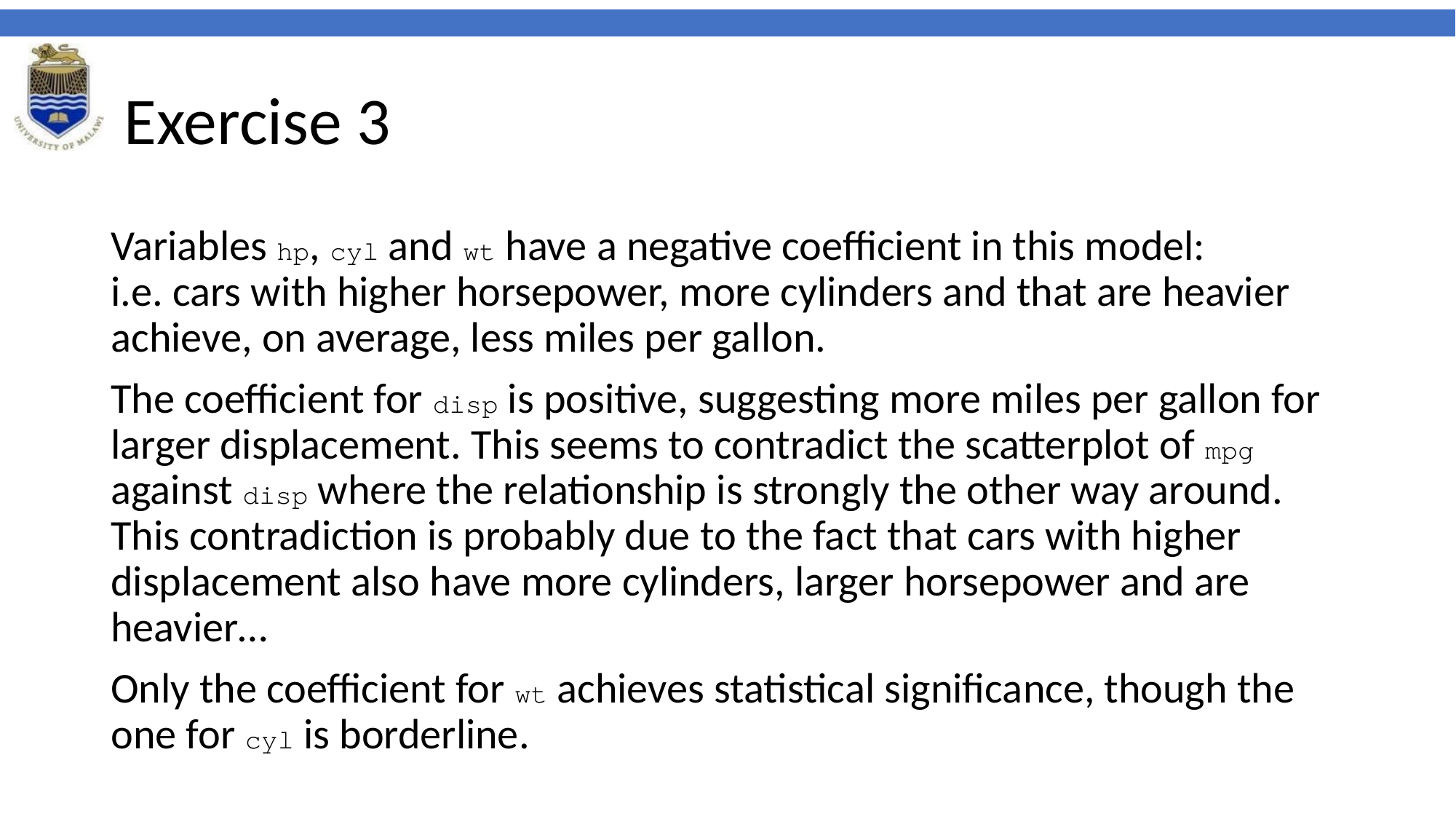

# Exercise 3
Variables hp, cyl and wt have a negative coefficient in this model: i.e. cars with higher horsepower, more cylinders and that are heavier achieve, on average, less miles per gallon.
The coefficient for disp is positive, suggesting more miles per gallon for larger displacement. This seems to contradict the scatterplot of mpg against disp where the relationship is strongly the other way around. This contradiction is probably due to the fact that cars with higher displacement also have more cylinders, larger horsepower and are heavier…
Only the coefficient for wt achieves statistical significance, though the one for cyl is borderline.